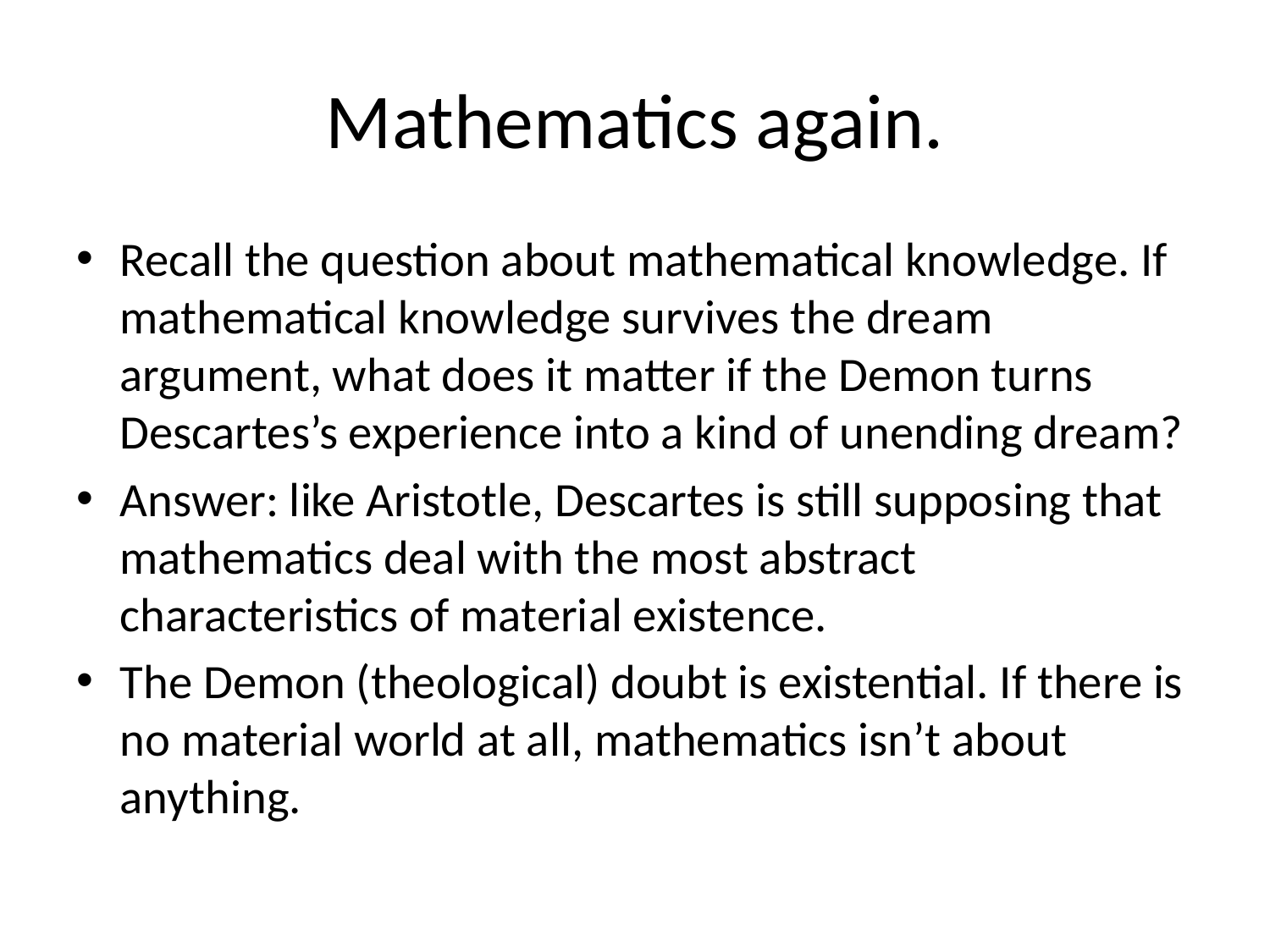

# Mathematics again.
Recall the question about mathematical knowledge. If mathematical knowledge survives the dream argument, what does it matter if the Demon turns Descartes’s experience into a kind of unending dream?
Answer: like Aristotle, Descartes is still supposing that mathematics deal with the most abstract characteristics of material existence.
The Demon (theological) doubt is existential. If there is no material world at all, mathematics isn’t about anything.